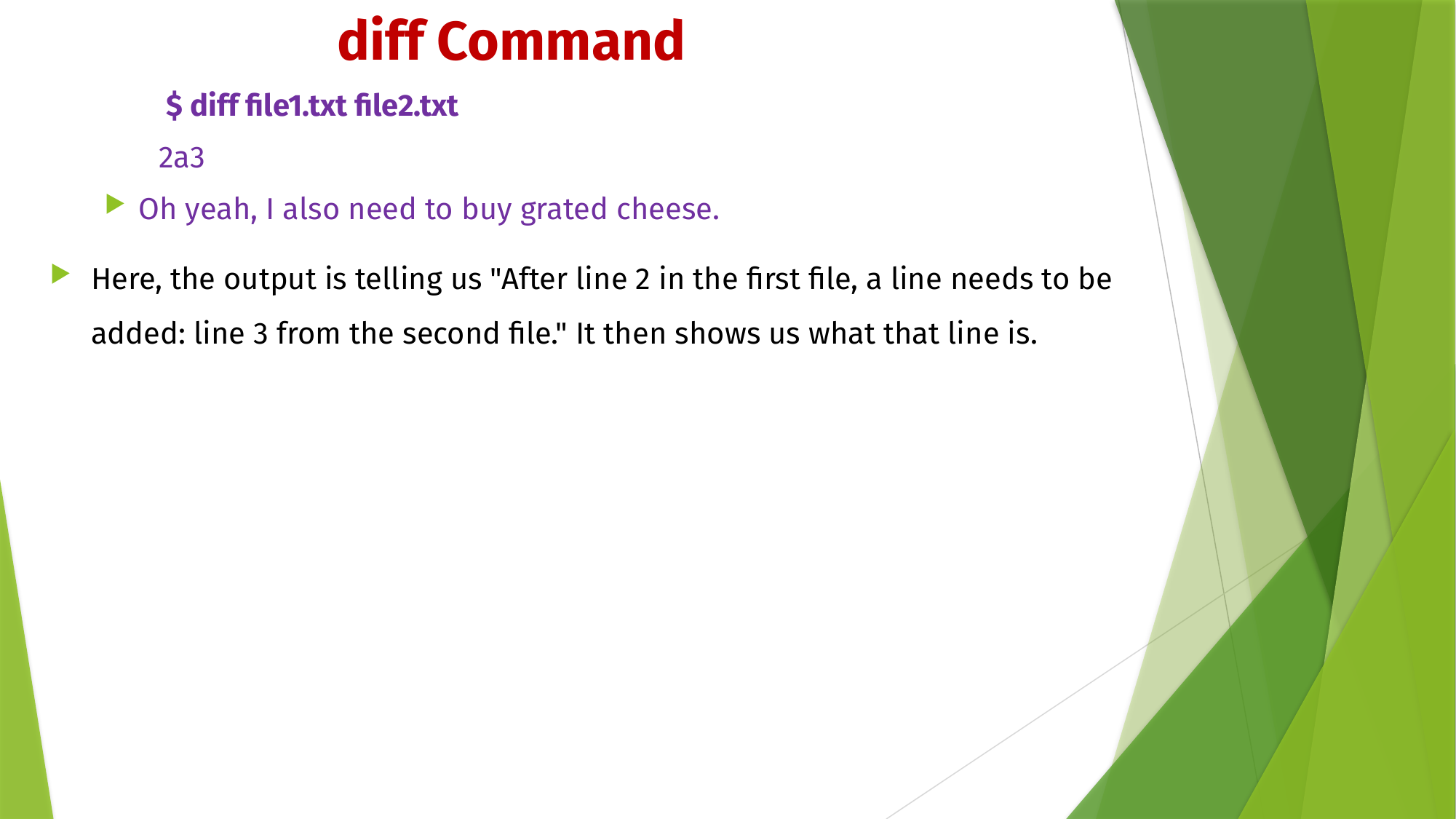

# diff Command
	 $ diff file1.txt file2.txt
	2a3
Oh yeah, I also need to buy grated cheese.
Here, the output is telling us "After line 2 in the first file, a line needs to be added: line 3 from the second file." It then shows us what that line is.